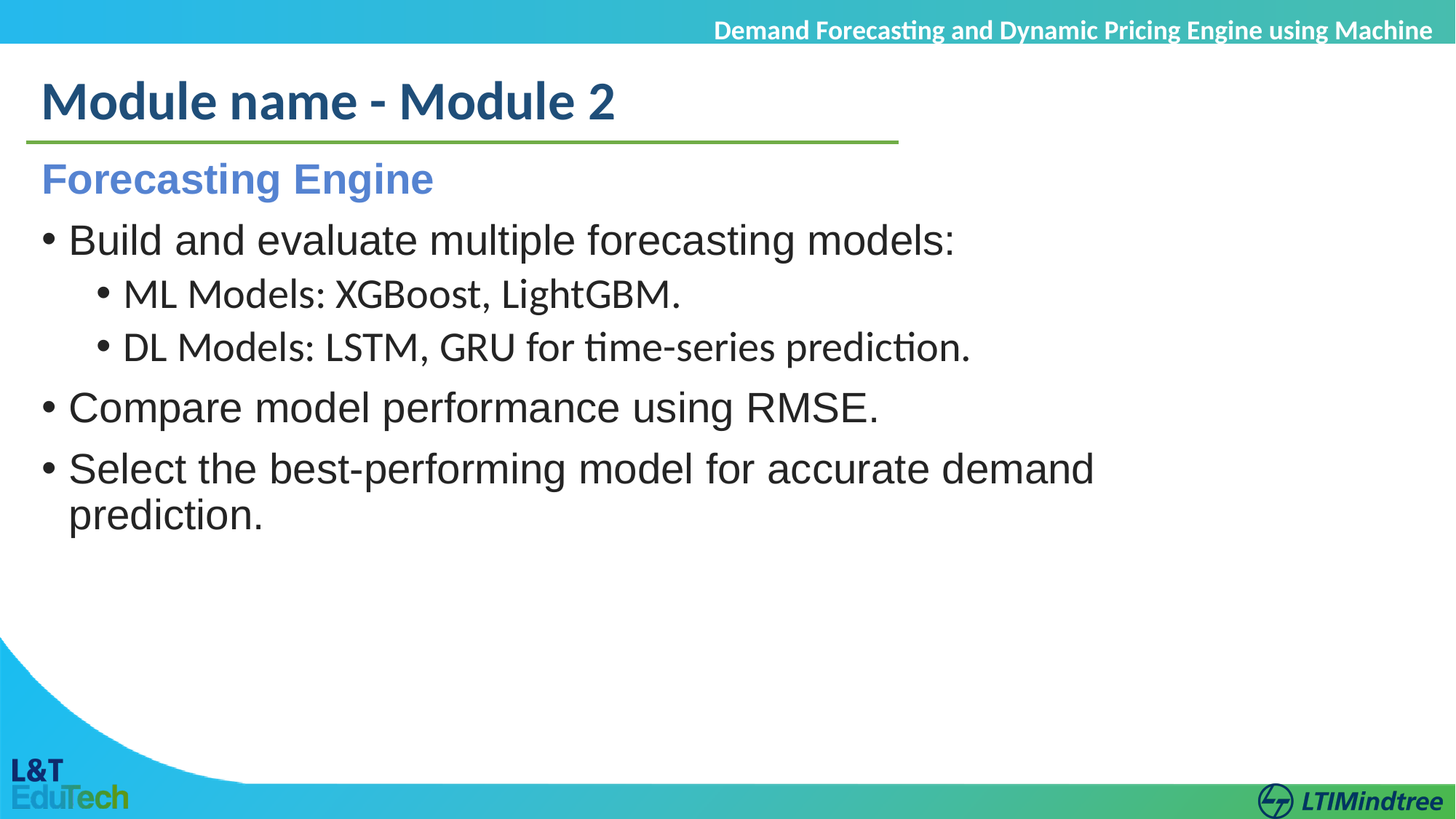

Demand Forecasting and Dynamic Pricing Engine using Machine Learning
Module name - Module 2
Forecasting Engine
Build and evaluate multiple forecasting models:
ML Models: XGBoost, LightGBM.
DL Models: LSTM, GRU for time-series prediction.
Compare model performance using RMSE.
Select the best-performing model for accurate demand prediction.